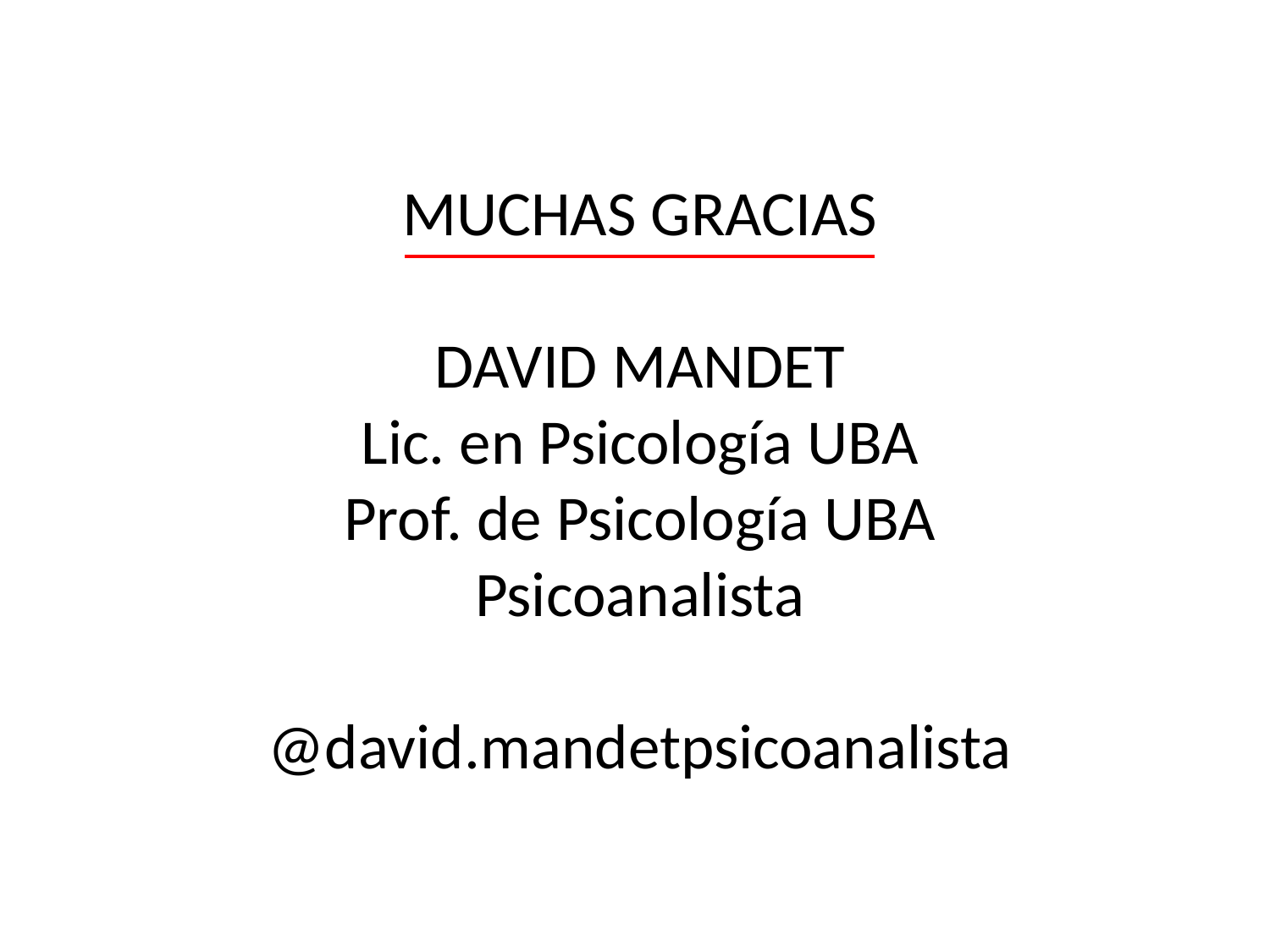

MUCHAS GRACIAS

DAVID MANDET
Lic. en Psicología UBA
Prof. de Psicología UBA
Psicoanalista

@david.mandetpsicoanalista